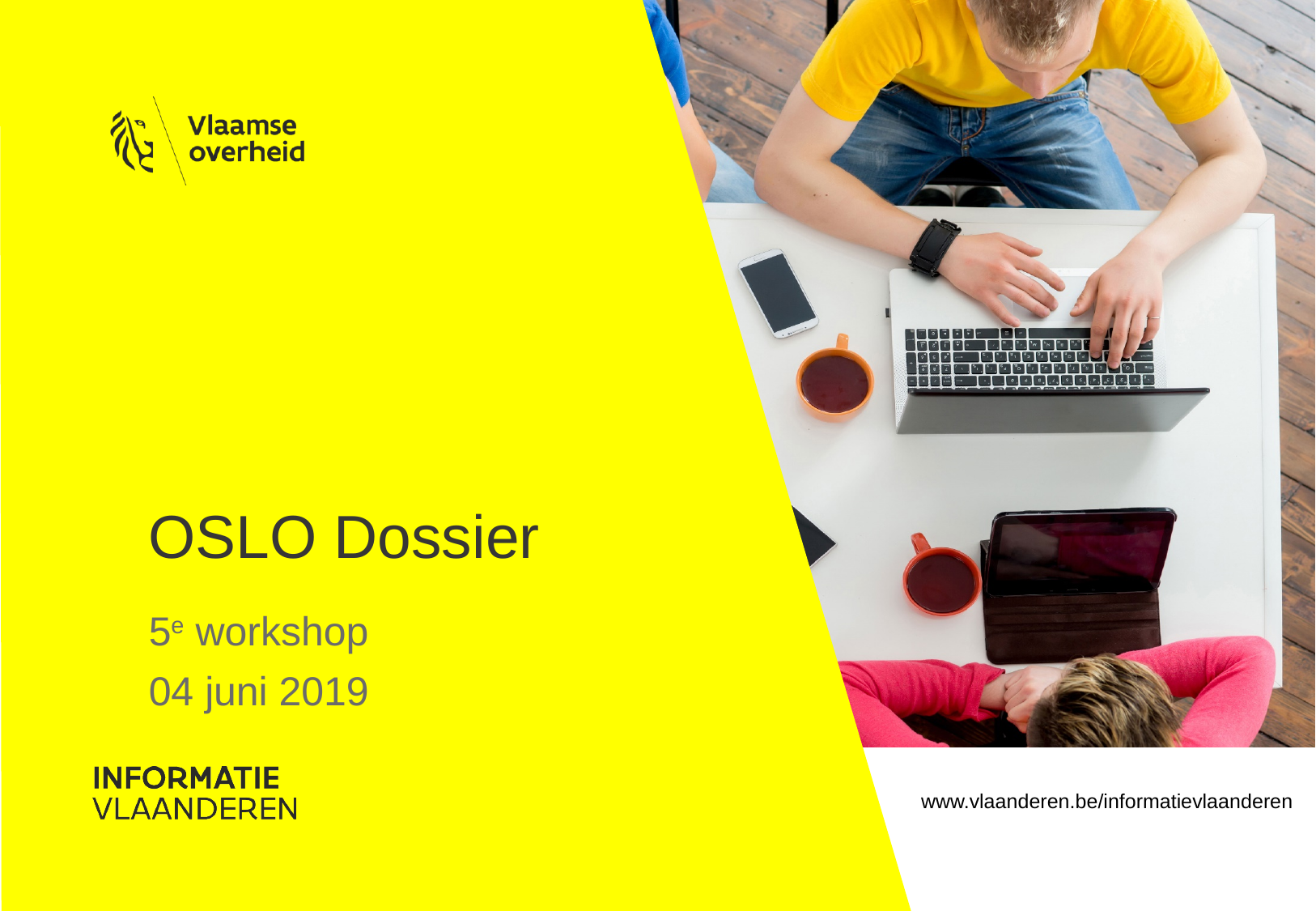

# OSLO Dossier
5e workshop
04 juni 2019